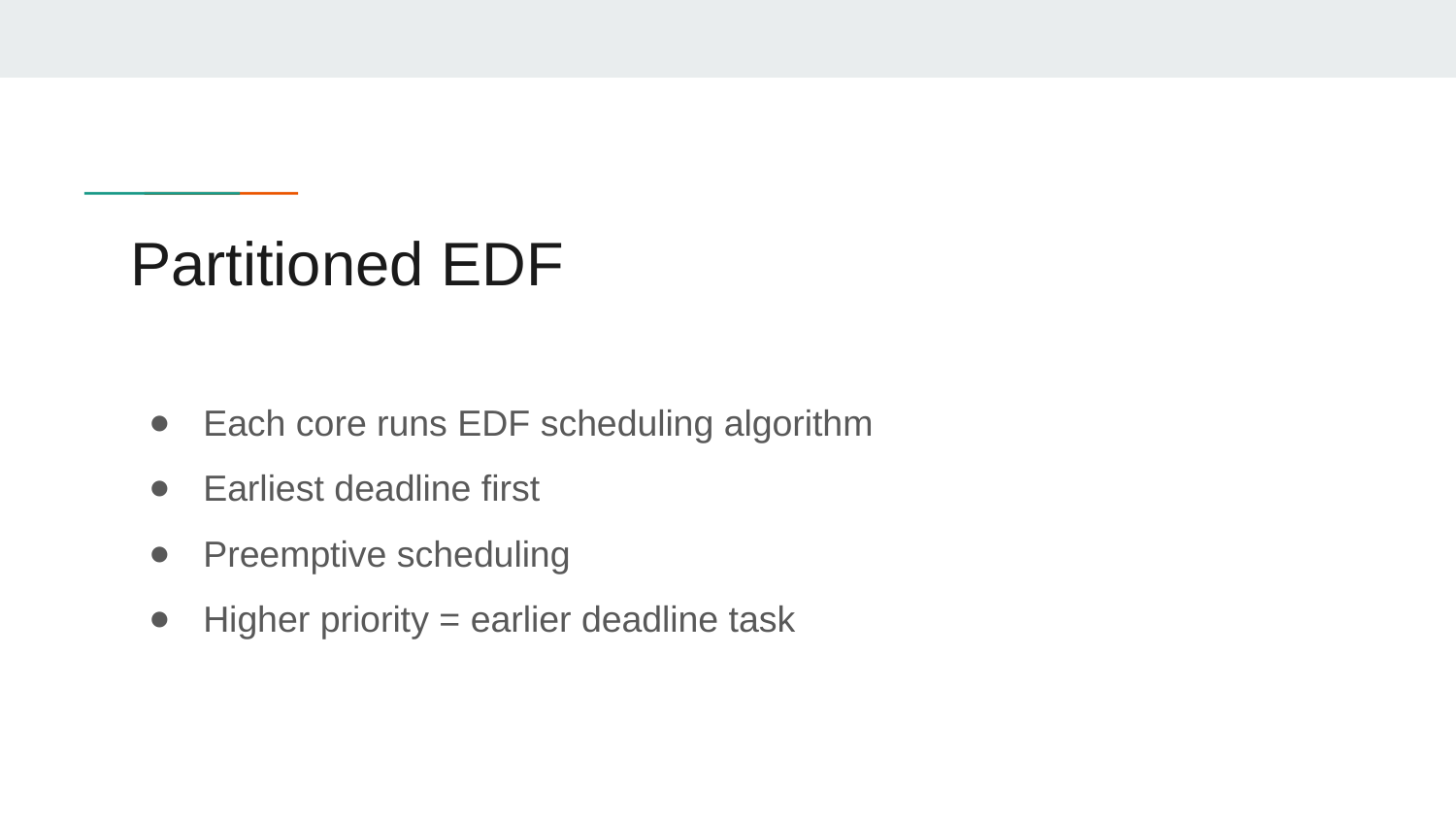

# Partitioned EDF
Each core runs EDF scheduling algorithm
Earliest deadline first
Preemptive scheduling
Higher priority = earlier deadline task